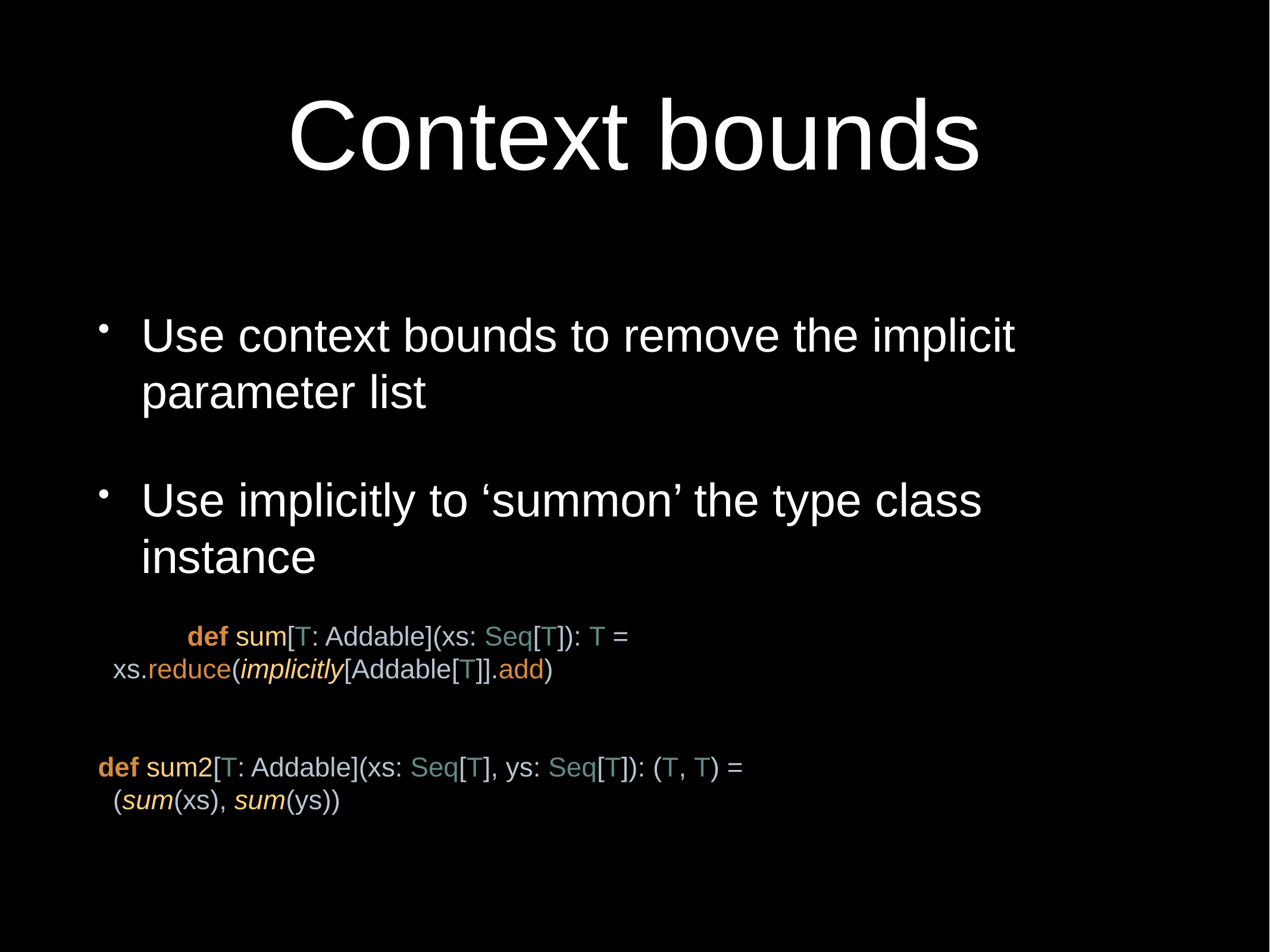

# Context bounds
Use context bounds to remove the implicit parameter list
Use implicitly to ‘summon’ the type class instance

def sum[T: Addable](xs: Seq[T]): T =
  xs.reduce(implicitly[Addable[T]].add)
def sum2[T: Addable](xs: Seq[T], ys: Seq[T]): (T, T) =
  (sum(xs), sum(ys))